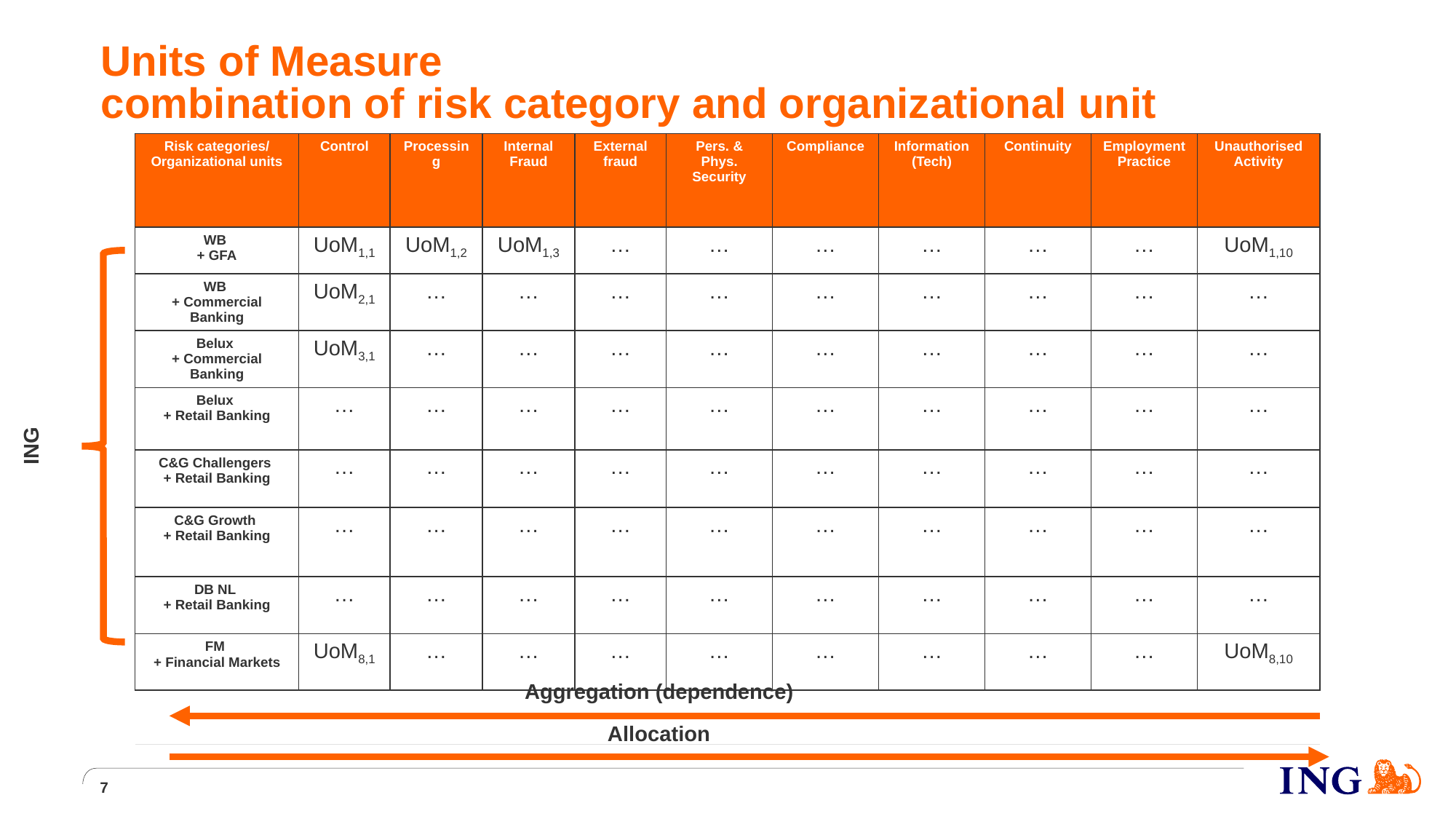

# Units of Measure combination of risk category and organizational unit
| Risk categories/ Organizational units | Control | Processing | Internal Fraud | External fraud | Pers. & Phys. Security | Compliance | Information (Tech) | Continuity | Employment Practice | Unauthorised Activity |
| --- | --- | --- | --- | --- | --- | --- | --- | --- | --- | --- |
| WB + GFA | UoM1,1 | UoM1,2 | UoM1,3 | … | … | … | … | … | … | UoM1,10 |
| WB + Commercial Banking | UoM2,1 | … | … | … | … | … | … | … | … | … |
| Belux + Commercial Banking | UoM3,1 | … | … | … | … | … | … | … | … | … |
| Belux + Retail Banking | … | … | … | … | … | … | … | … | … | … |
| C&G Challengers + Retail Banking | … | … | … | … | … | … | … | … | … | … |
| C&G Growth + Retail Banking | … | … | … | … | … | … | … | … | … | … |
| DB NL + Retail Banking | … | … | … | … | … | … | … | … | … | … |
| FM + Financial Markets | UoM8,1 | … | … | … | … | … | … | … | … | UoM8,10 |
|  |  |  |  |  |  |  |  |  |  |  |

ING
Aggregation (dependence)
Allocation
7